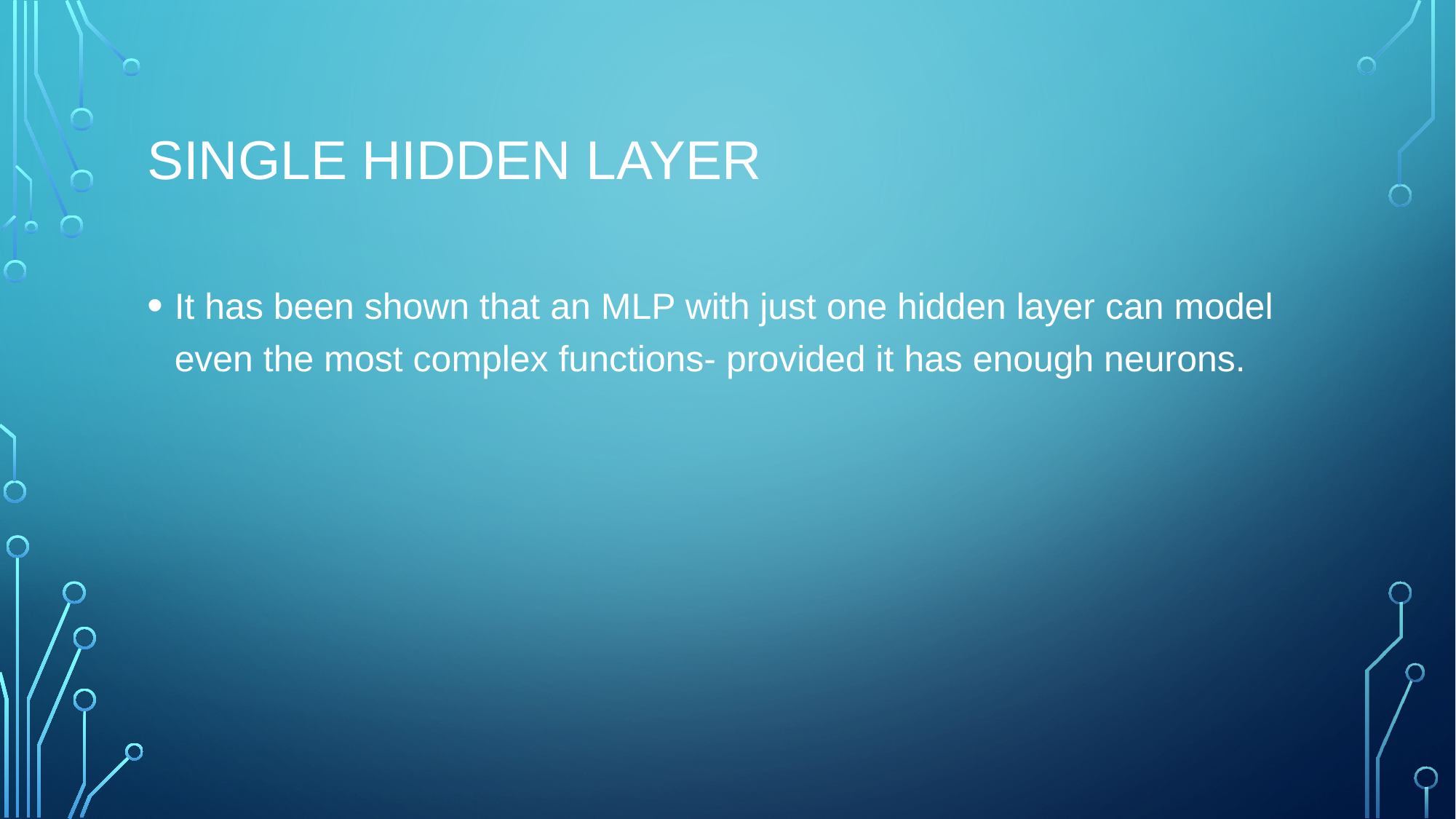

# Single hidden layer
It has been shown that an MLP with just one hidden layer can model even the most complex functions- provided it has enough neurons.